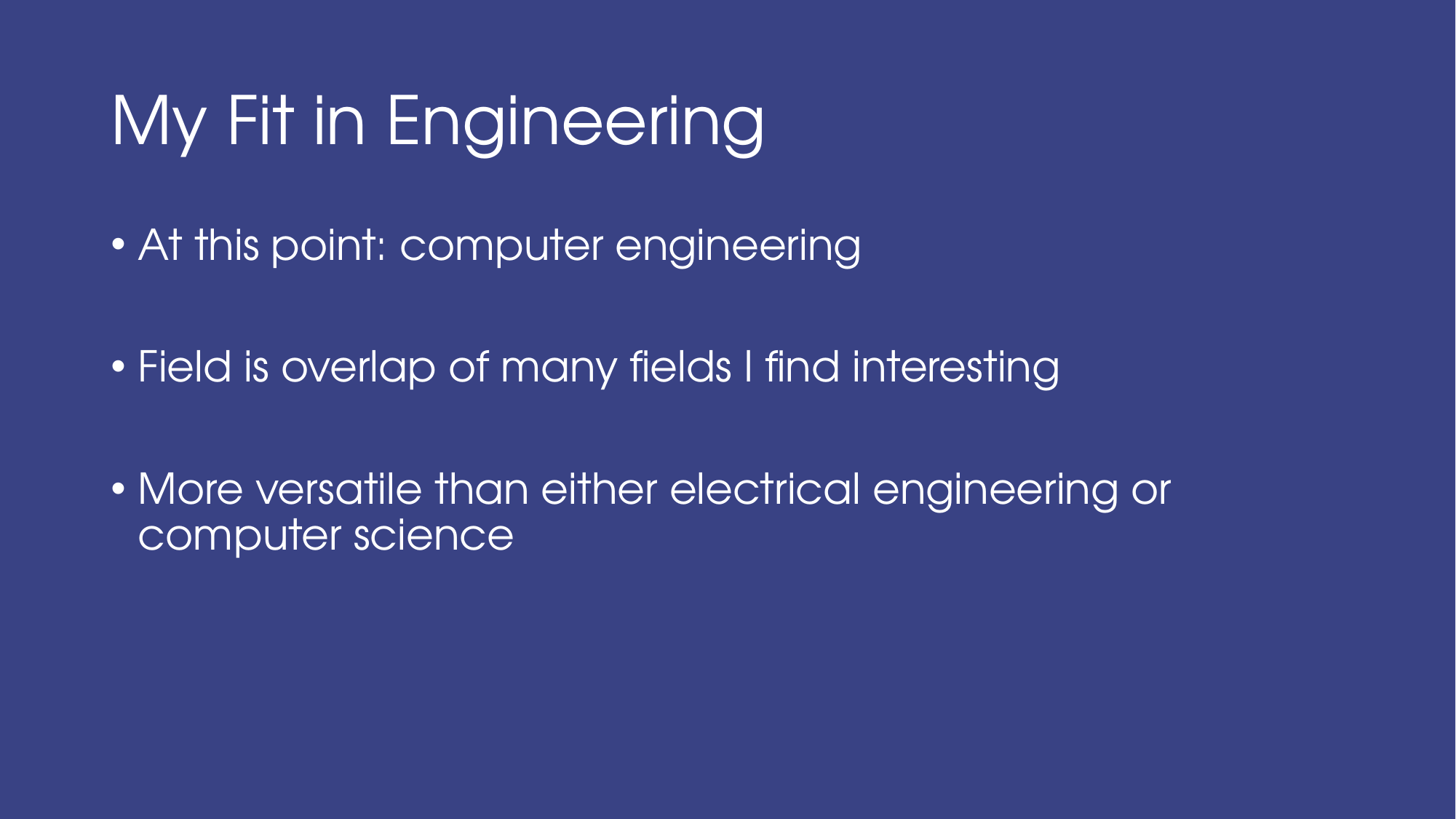

# My Fit in Engineering
At this point: computer engineering

Field is overlap of many fields I find interesting

More versatile than either electrical engineering or computer science